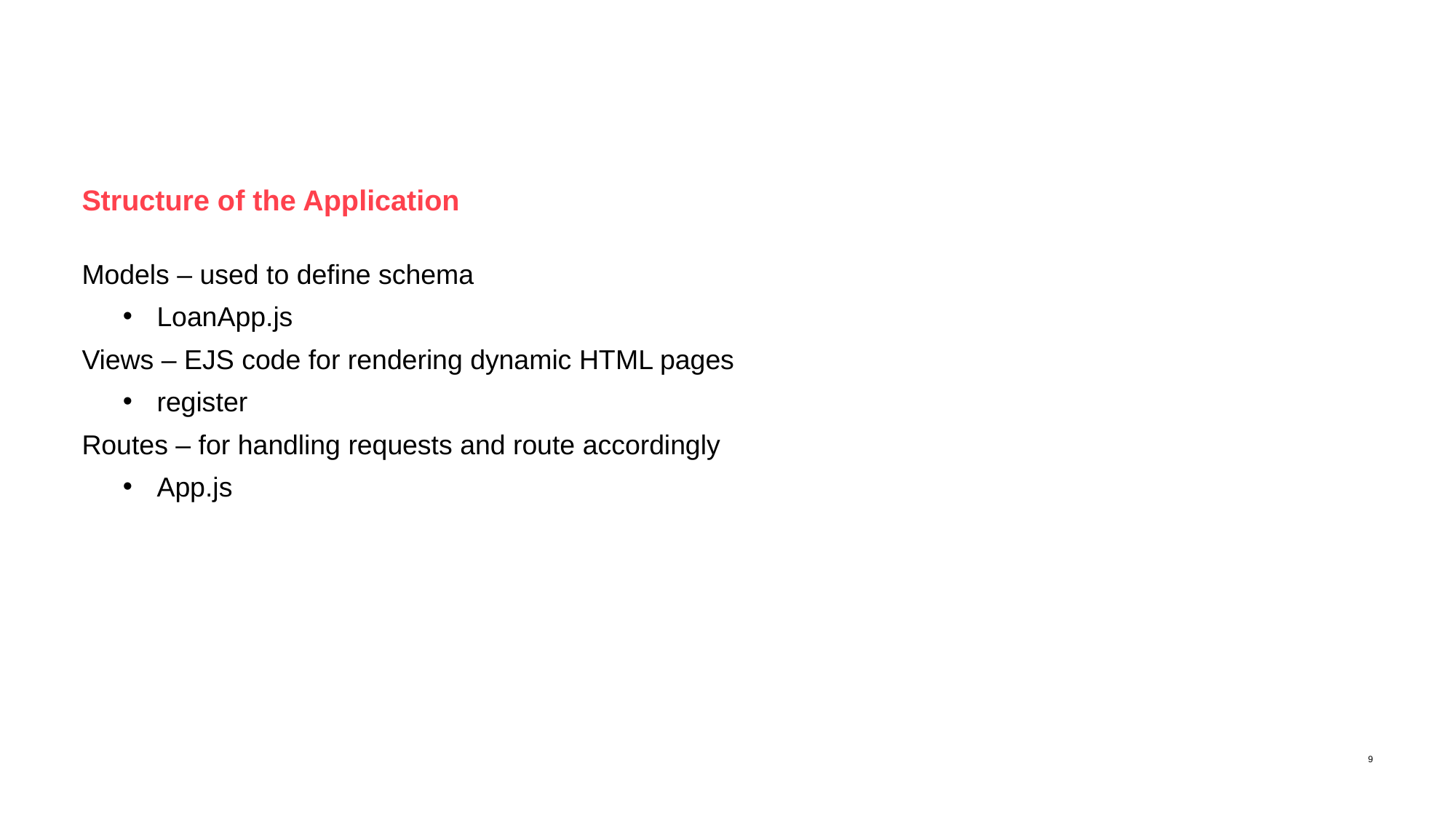

Structure of the Application
Models – used to define schema
LoanApp.js
Views – EJS code for rendering dynamic HTML pages
register
Routes – for handling requests and route accordingly
App.js